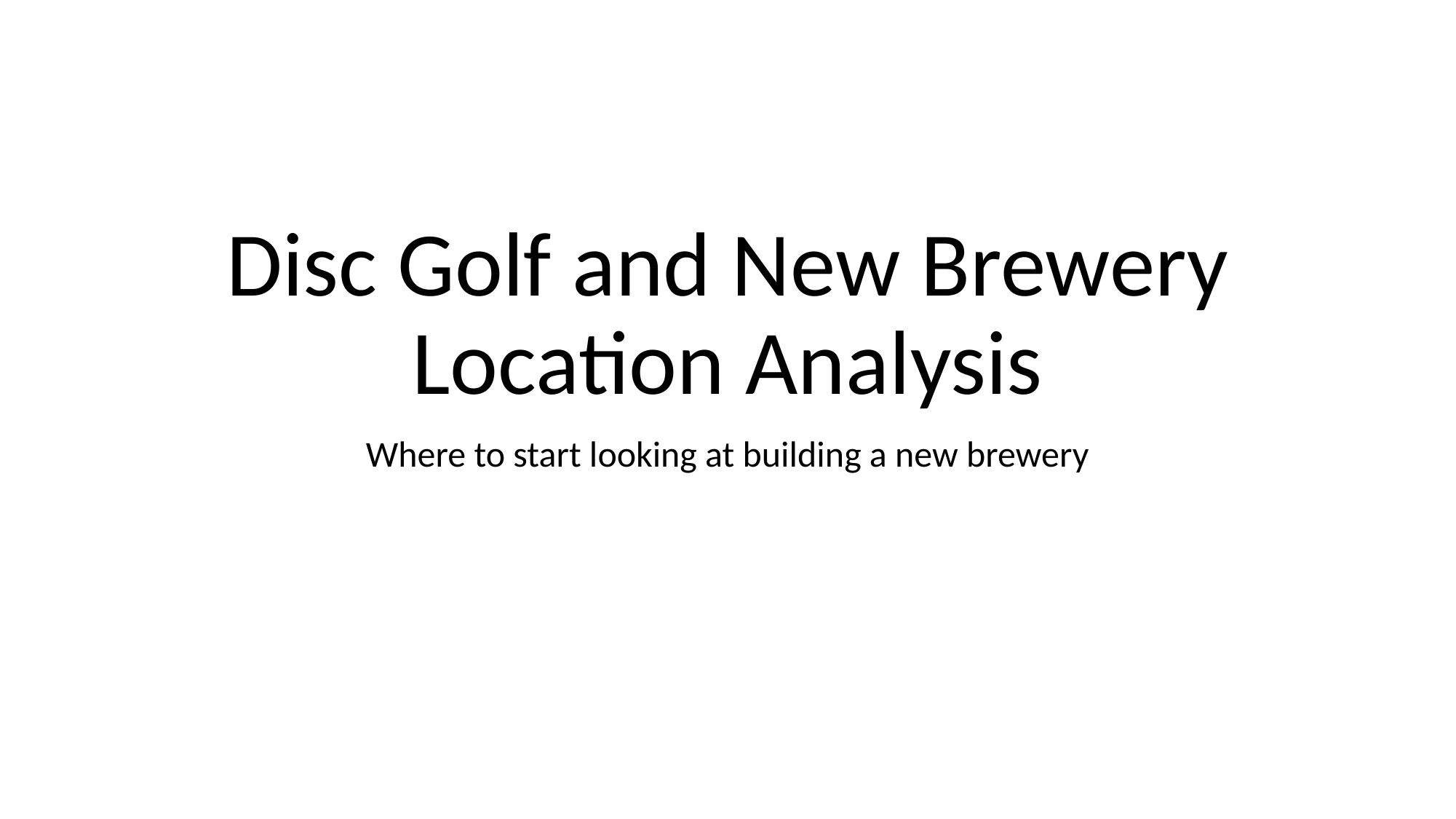

# Disc Golf and New Brewery Location Analysis
Where to start looking at building a new brewery